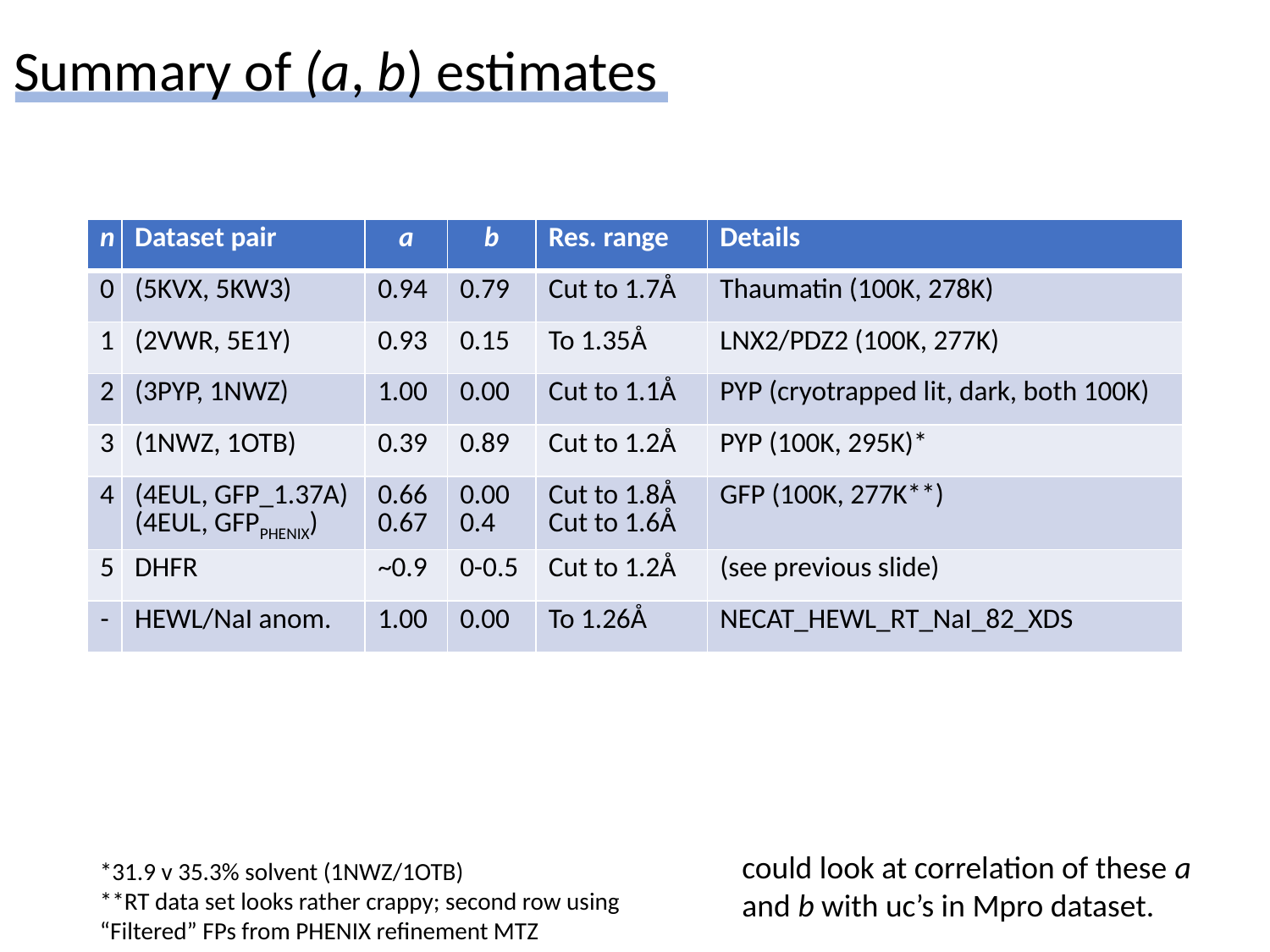

Summary of (a, b) estimates
| n | Dataset pair | a | b | Res. range | Details |
| --- | --- | --- | --- | --- | --- |
| 0 | (5KVX, 5KW3) | 0.94 | 0.79 | Cut to 1.7Å | Thaumatin (100K, 278K) |
| 1 | (2VWR, 5E1Y) | 0.93 | 0.15 | To 1.35Å | LNX2/PDZ2 (100K, 277K) |
| 2 | (3PYP, 1NWZ) | 1.00 | 0.00 | Cut to 1.1Å | PYP (cryotrapped lit, dark, both 100K) |
| 3 | (1NWZ, 1OTB) | 0.39 | 0.89 | Cut to 1.2Å | PYP (100K, 295K)\* |
| 4 | (4EUL, GFP\_1.37A) (4EUL, GFPPHENIX) | 0.66 0.67 | 0.00 0.4 | Cut to 1.8Å Cut to 1.6Å | GFP (100K, 277K\*\*) |
| 5 | DHFR | ~0.9 | 0-0.5 | Cut to 1.2Å | (see previous slide) |
| - | HEWL/NaI anom. | 1.00 | 0.00 | To 1.26Å | NECAT\_HEWL\_RT\_NaI\_82\_XDS |
could look at correlation of these a and b with uc’s in Mpro dataset.
*31.9 v 35.3% solvent (1NWZ/1OTB)
**RT data set looks rather crappy; second row using “Filtered” FPs from PHENIX refinement MTZ